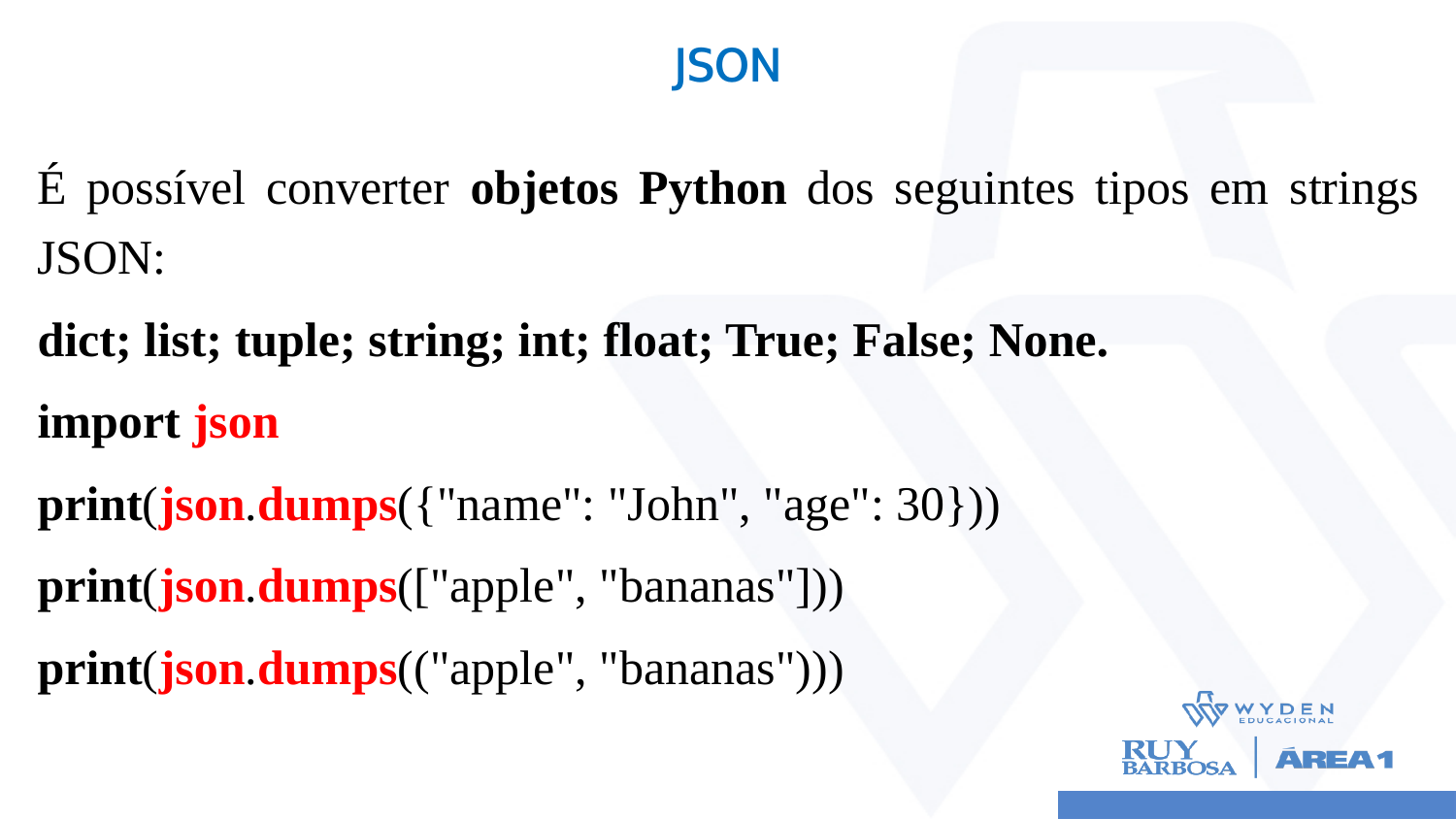

# JSON
É possível converter objetos Python dos seguintes tipos em strings JSON:
dict; list; tuple; string; int; float; True; False; None.
import json
print(json.dumps({"name": "John", "age": 30}))
print(json.dumps(["apple", "bananas"]))
print(json.dumps(("apple", "bananas")))